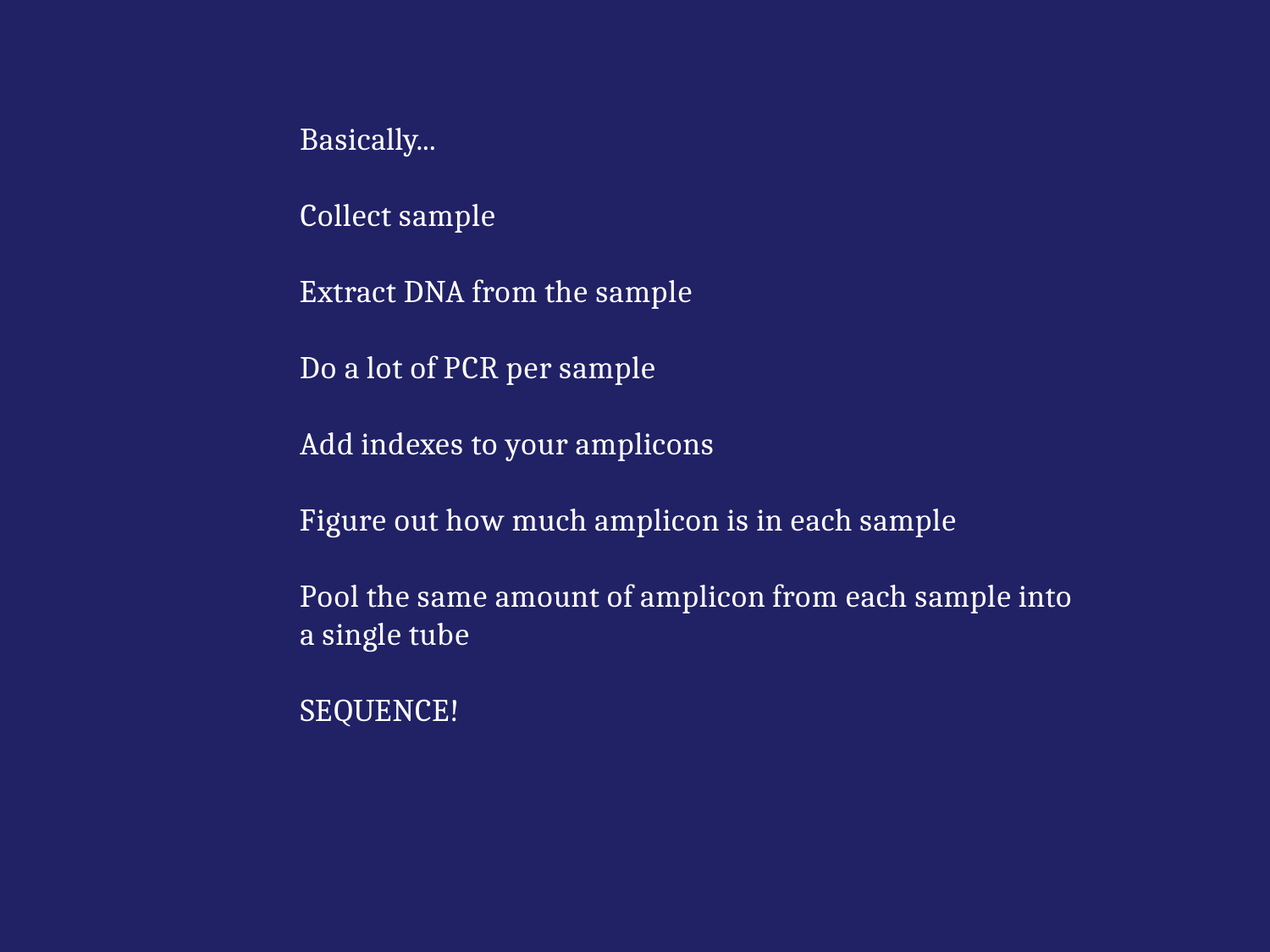

Basically...

Collect sample

Extract DNA from the sample

Do a lot of PCR per sample

Add indexes to your amplicons

Figure out how much amplicon is in each sample

Pool the same amount of amplicon from each sample into a single tube

SEQUENCE!